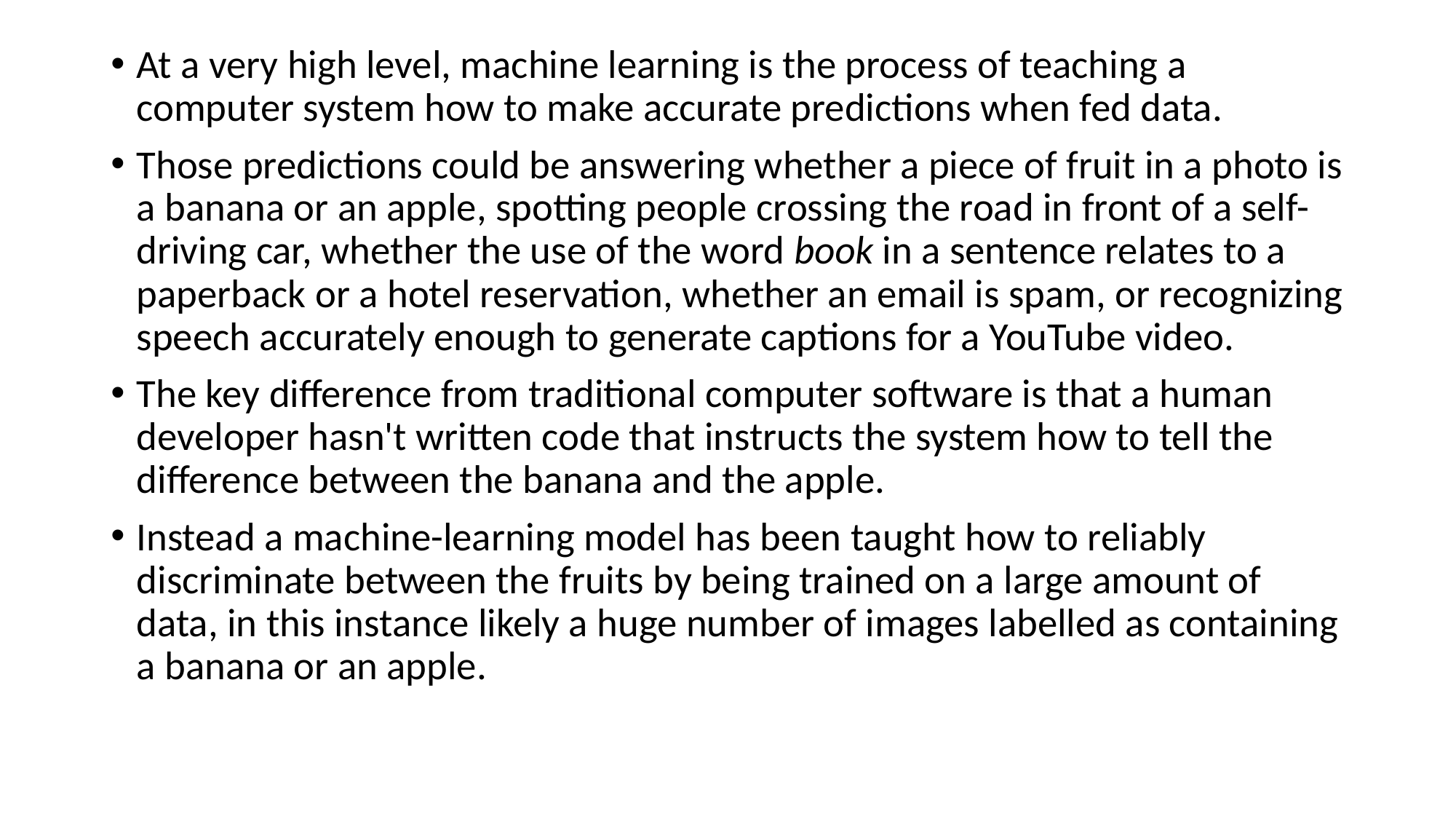

At a very high level, machine learning is the process of teaching a computer system how to make accurate predictions when fed data.
Those predictions could be answering whether a piece of fruit in a photo is a banana or an apple, spotting people crossing the road in front of a self-driving car, whether the use of the word book in a sentence relates to a paperback or a hotel reservation, whether an email is spam, or recognizing speech accurately enough to generate captions for a YouTube video.
The key difference from traditional computer software is that a human developer hasn't written code that instructs the system how to tell the difference between the banana and the apple.
Instead a machine-learning model has been taught how to reliably discriminate between the fruits by being trained on a large amount of data, in this instance likely a huge number of images labelled as containing a banana or an apple.